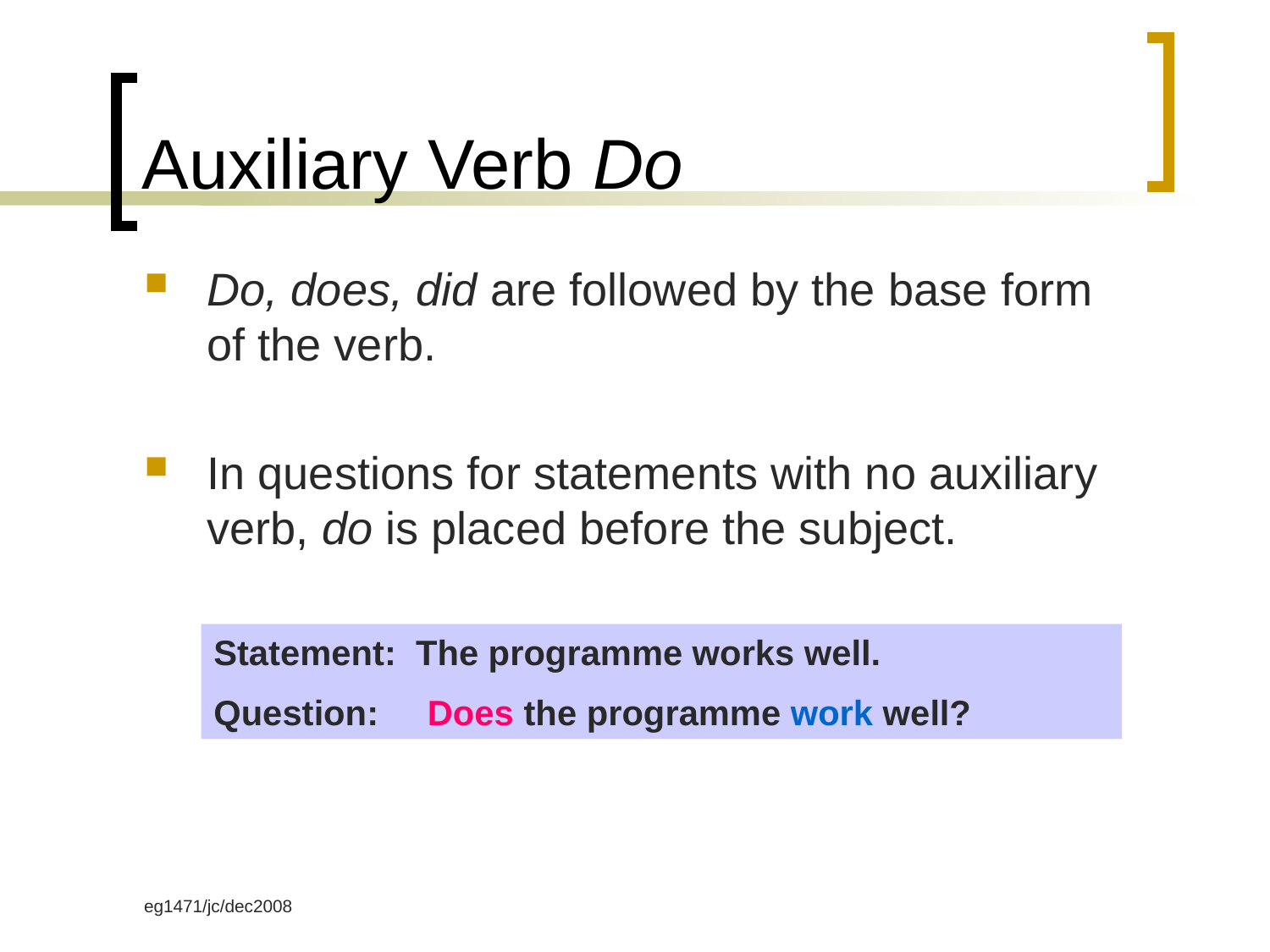

# Auxiliary Verb Do
Do, does, did are followed by the base form of the verb.

In questions for statements with no auxiliary verb, do is placed before the subject.

Statement:  The programme works well.
Question:     Does the programme work well?
eg1471/jc/dec2008